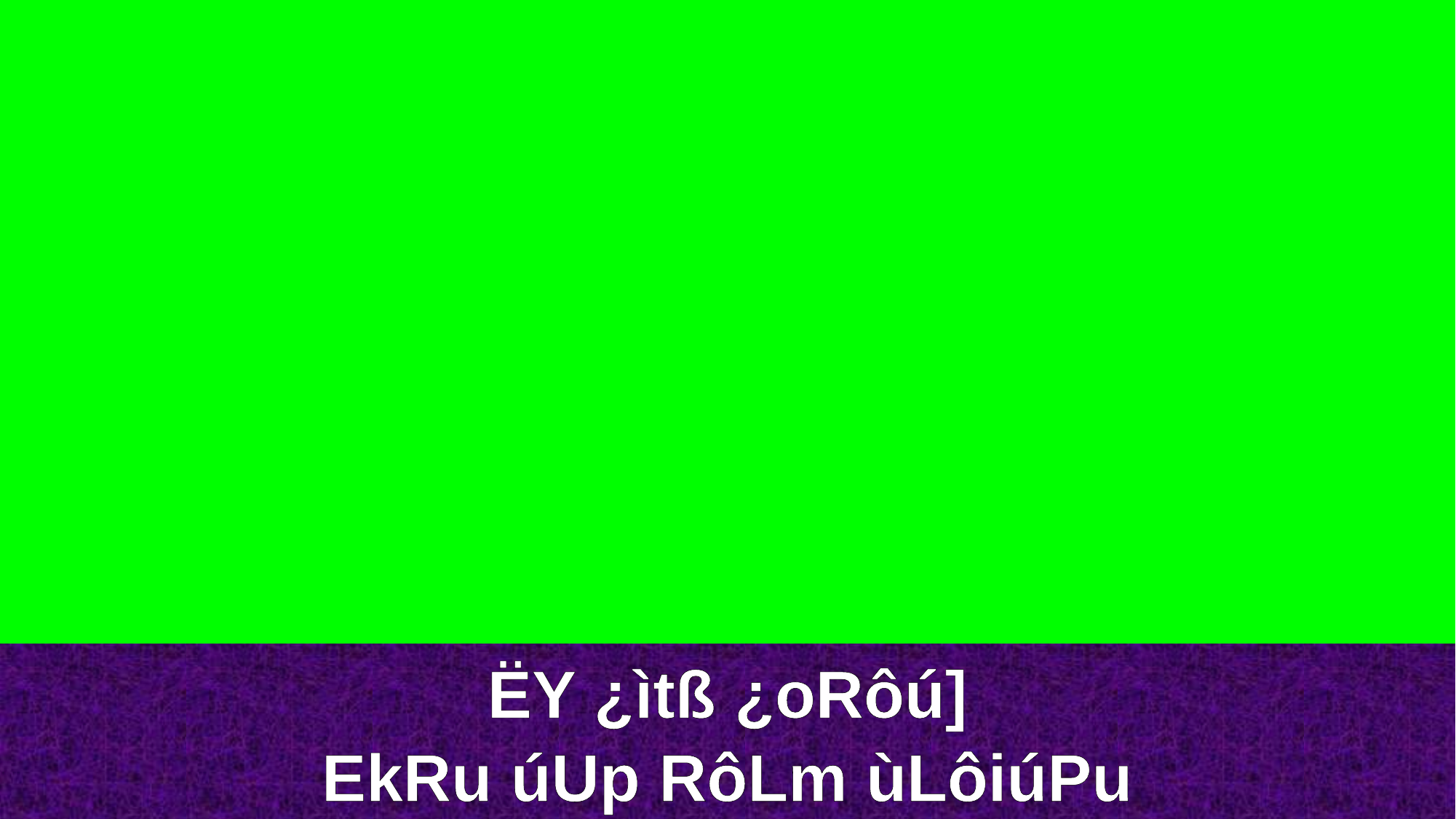

ËY ¿ìtß ¿oRôú]
EkRu úUp RôLm ùLôiúPu